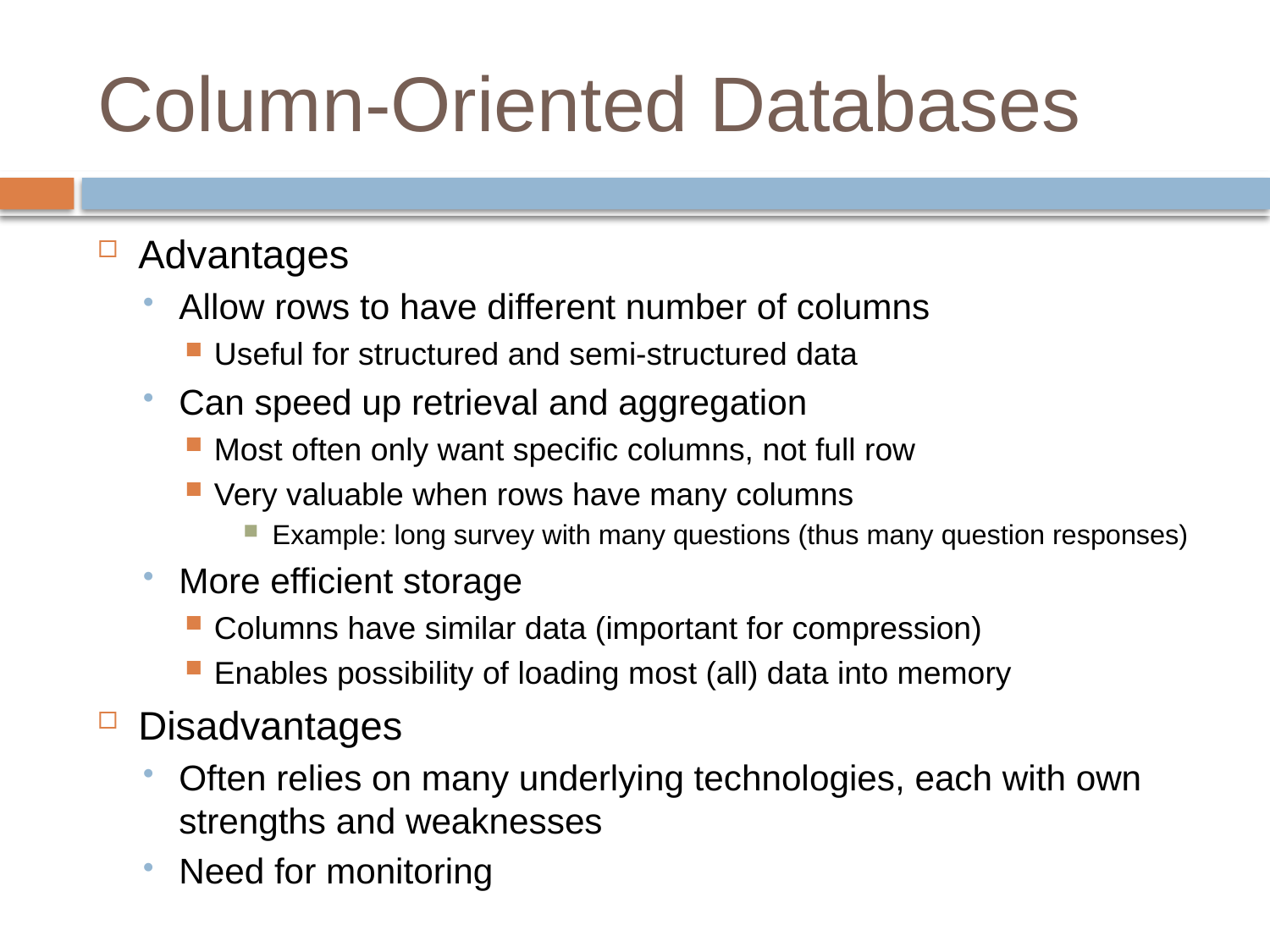

# Column-Oriented Databases
Advantages
Allow rows to have different number of columns
Useful for structured and semi-structured data
Can speed up retrieval and aggregation
Most often only want specific columns, not full row
Very valuable when rows have many columns
Example: long survey with many questions (thus many question responses)
More efficient storage
Columns have similar data (important for compression)
Enables possibility of loading most (all) data into memory
Disadvantages
Often relies on many underlying technologies, each with own strengths and weaknesses
Need for monitoring